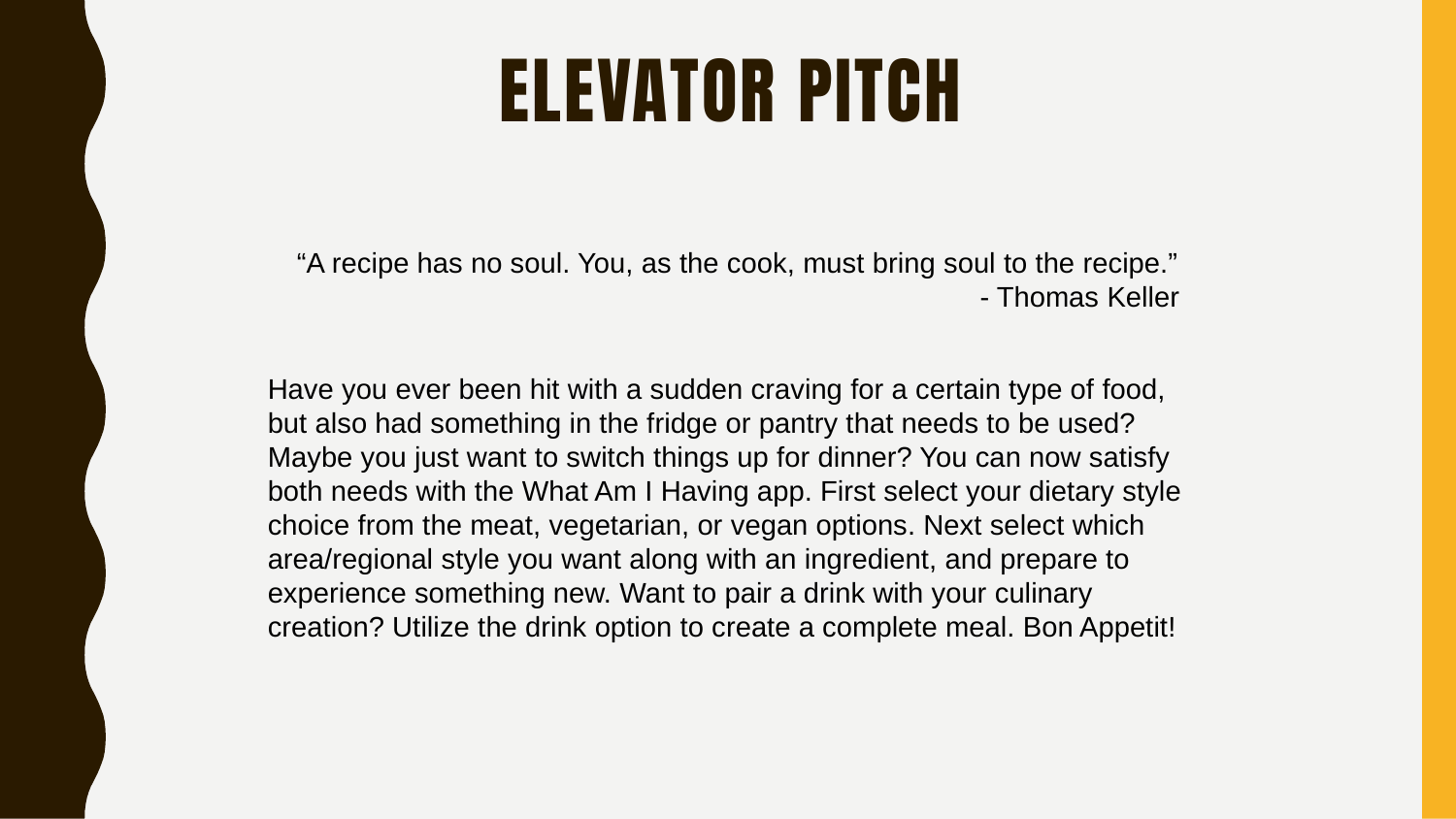

# Elevator pitch
“A recipe has no soul. You, as the cook, must bring soul to the recipe.”
		                                                 - Thomas Keller
Have you ever been hit with a sudden craving for a certain type of food, but also had something in the fridge or pantry that needs to be used? Maybe you just want to switch things up for dinner? You can now satisfy both needs with the What Am I Having app. First select your dietary style choice from the meat, vegetarian, or vegan options. Next select which area/regional style you want along with an ingredient, and prepare to experience something new. Want to pair a drink with your culinary creation? Utilize the drink option to create a complete meal. Bon Appetit!